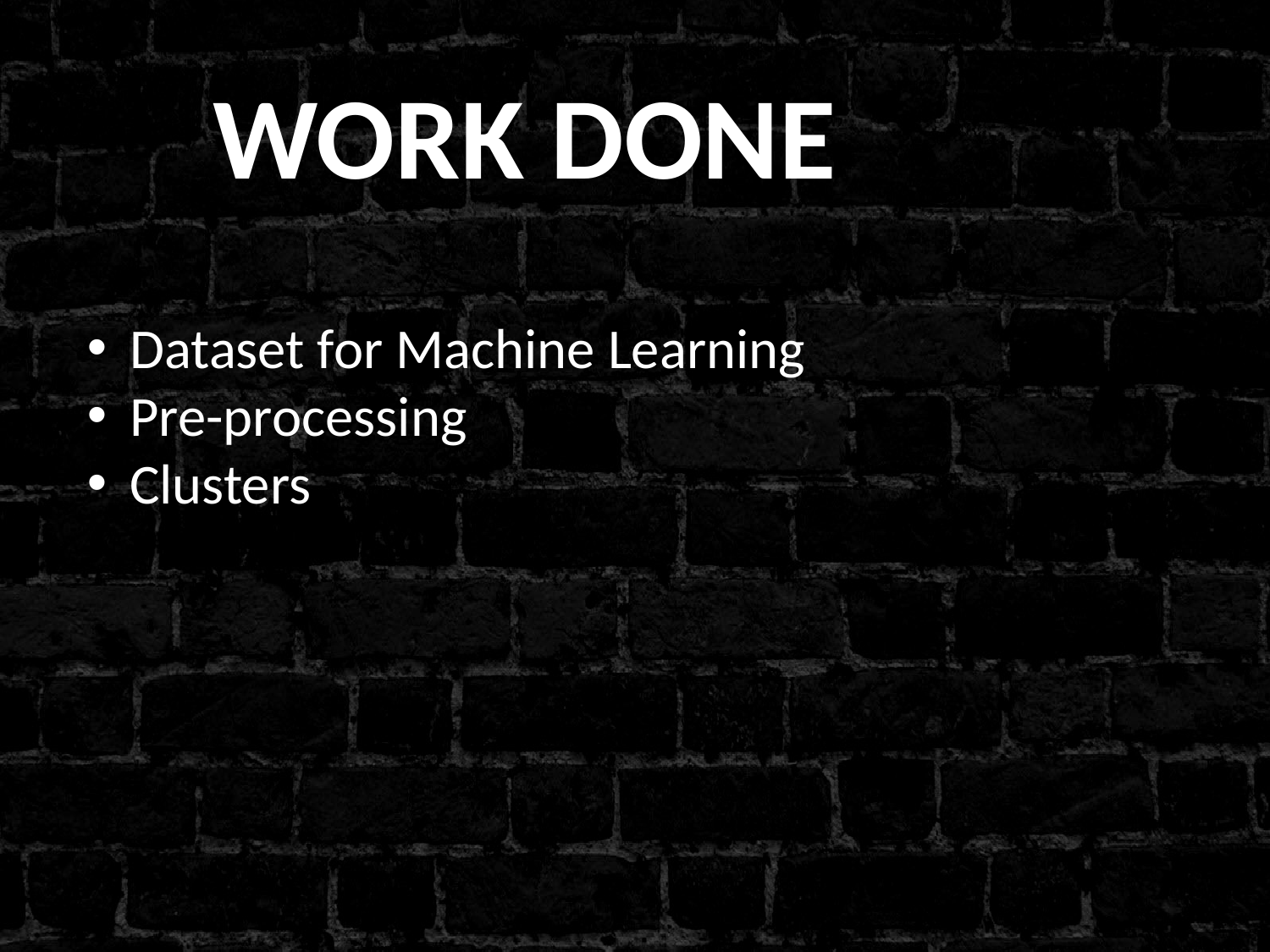

WORK DONE
 Dataset for Machine Learning
 Pre-processing
 Clusters